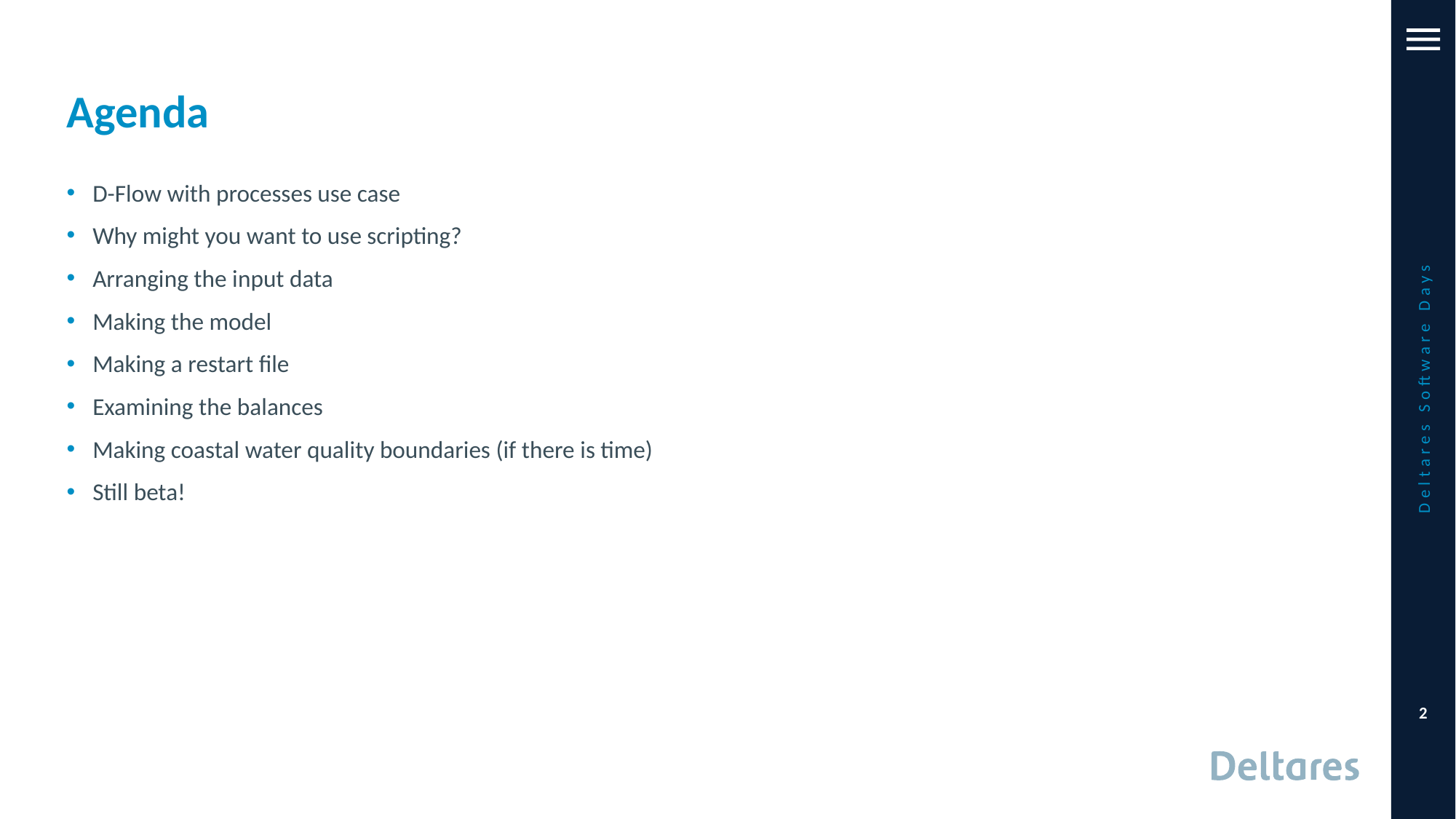

# Agenda

D-Flow with processes use case
Why might you want to use scripting?
Arranging the input data
Making the model
Making a restart file
Examining the balances
Making coastal water quality boundaries (if there is time)
Still beta!
Deltares Software Days
2
11-11-2019